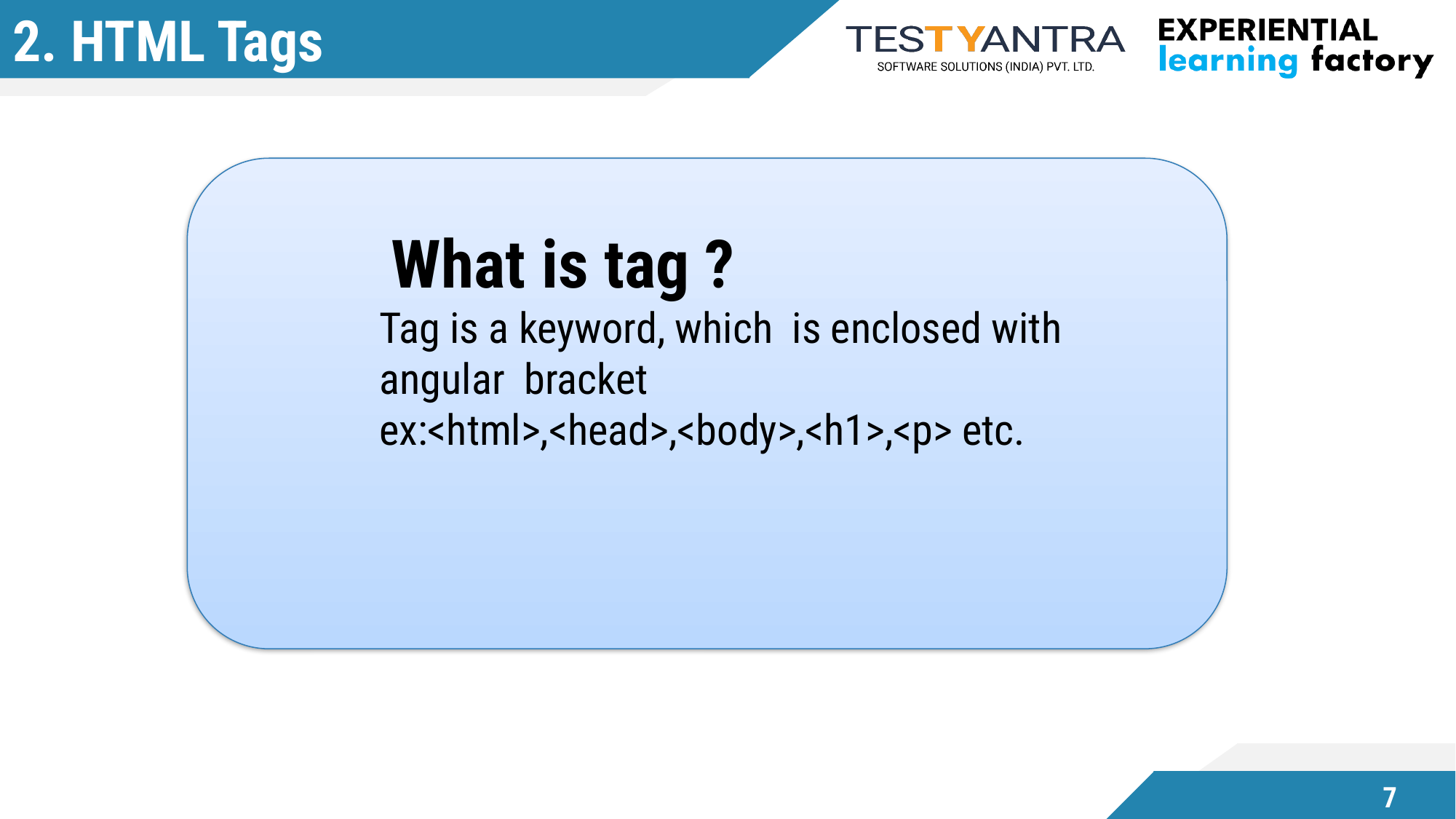

# 2. HTML Tags

 What is tag ?
Tag is a keyword, which  is enclosed with angular  bracket ex:<html>,<head>,<body>,<h1>,<p> etc.

7